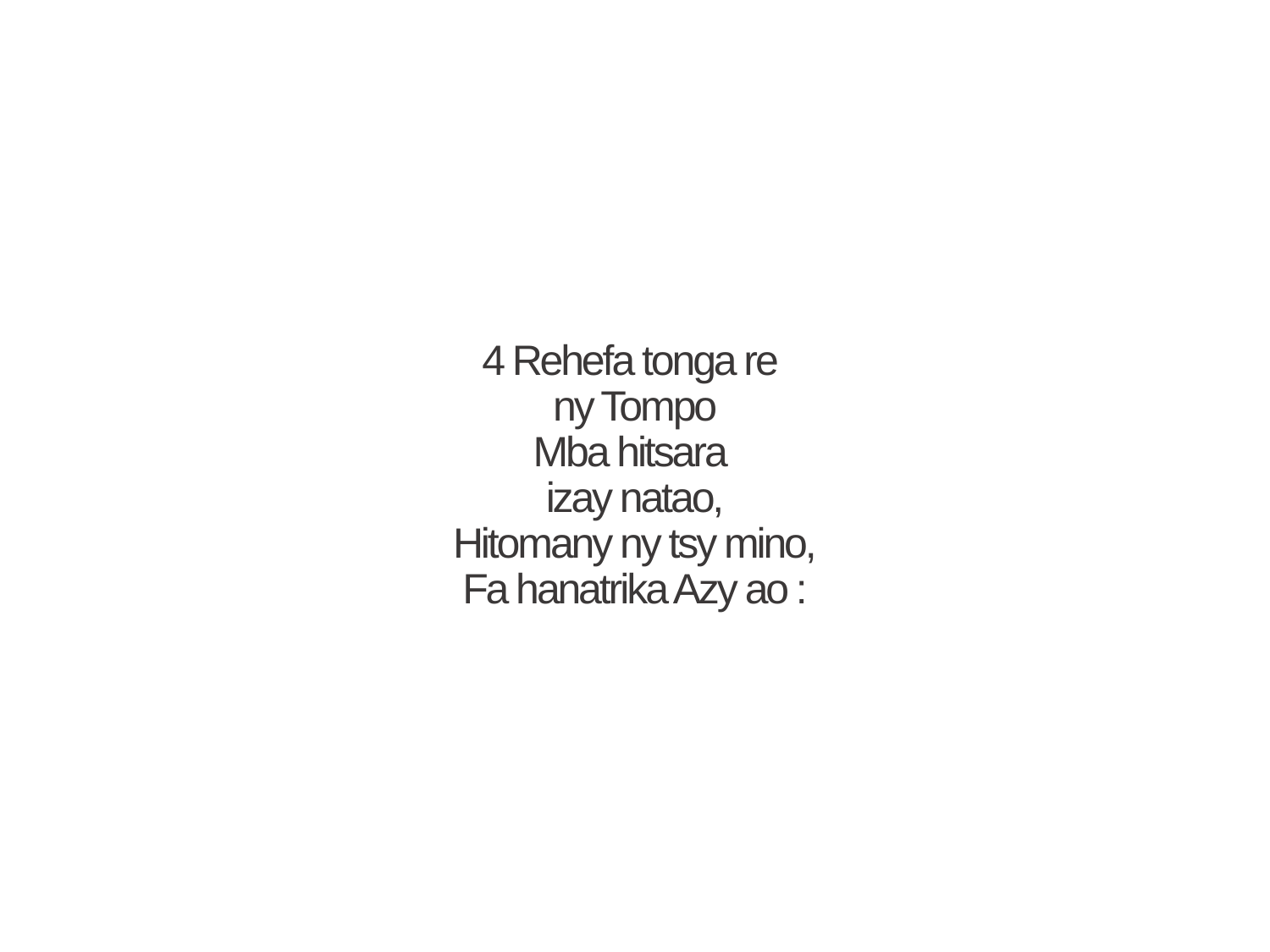

4 Rehefa tonga re
ny Tompo
Mba hitsara
izay natao,
Hitomany ny tsy mino,
Fa hanatrika Azy ao :